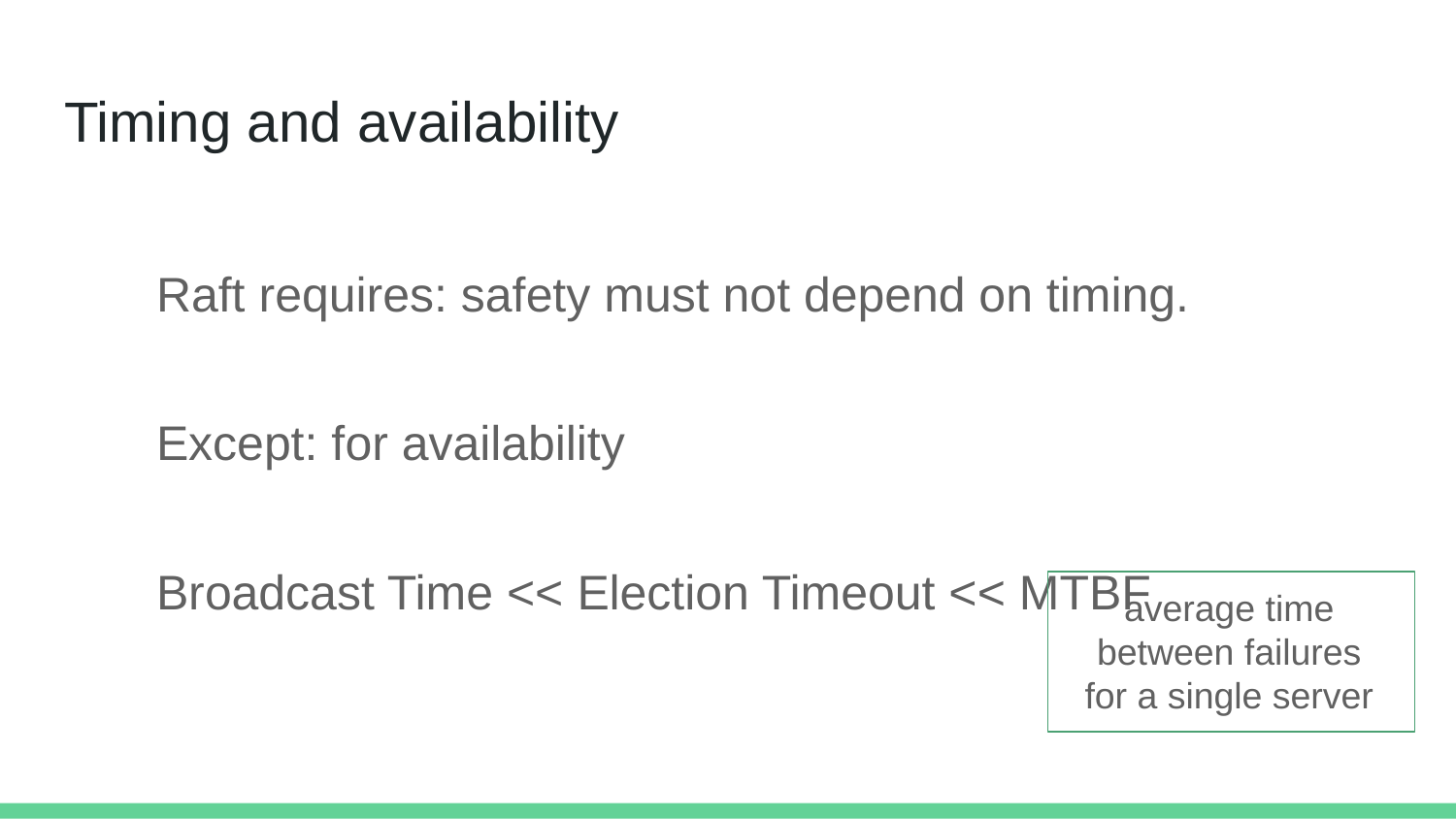

# Timing and availability
Raft requires: safety must not depend on timing.
Except: for availability
Broadcast Time << Election Timeout << MTBF
average time between failures for a single server